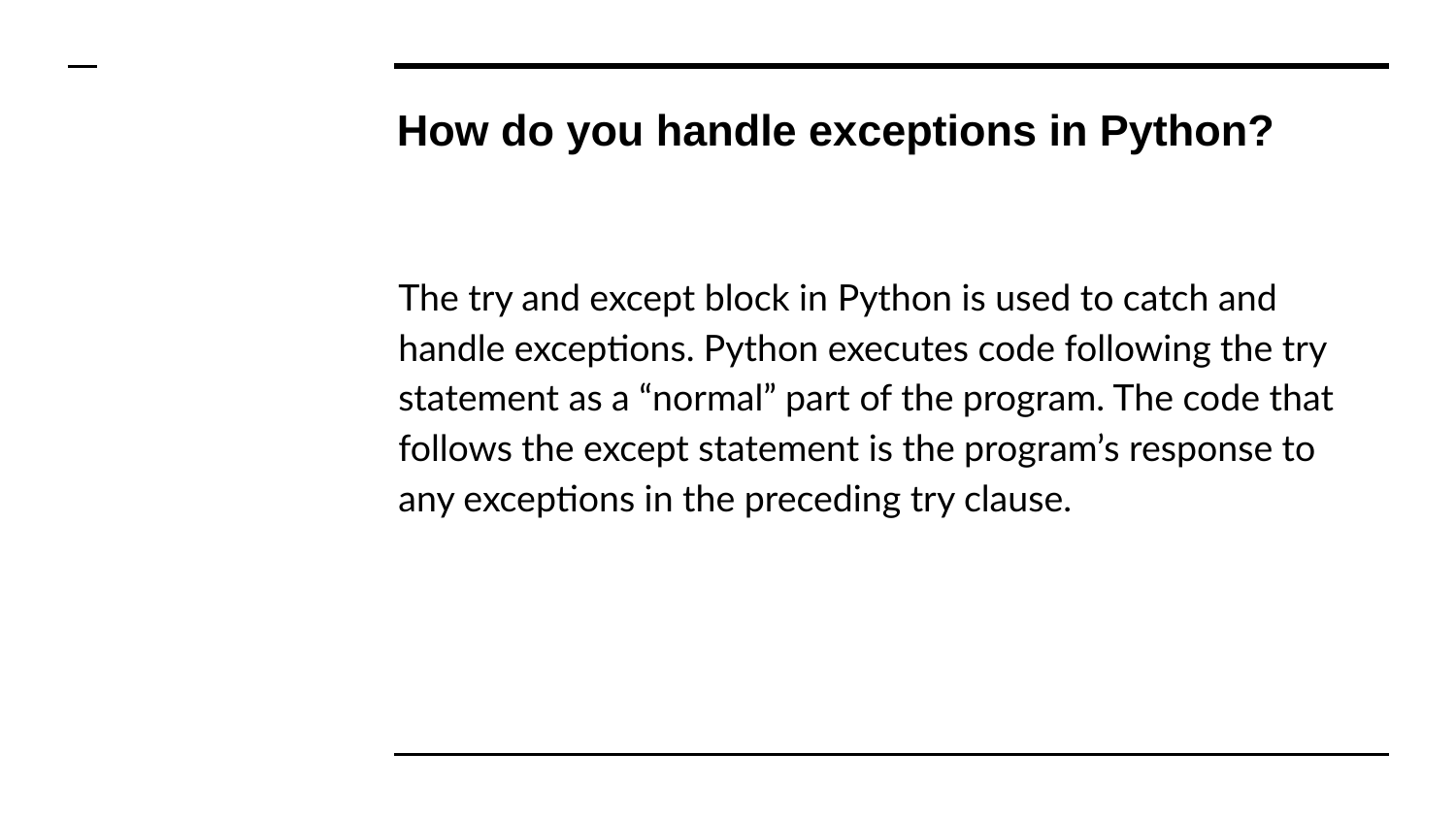

# How do you handle exceptions in Python?
The try and except block in Python is used to catch and handle exceptions. Python executes code following the try statement as a “normal” part of the program. The code that follows the except statement is the program’s response to any exceptions in the preceding try clause.